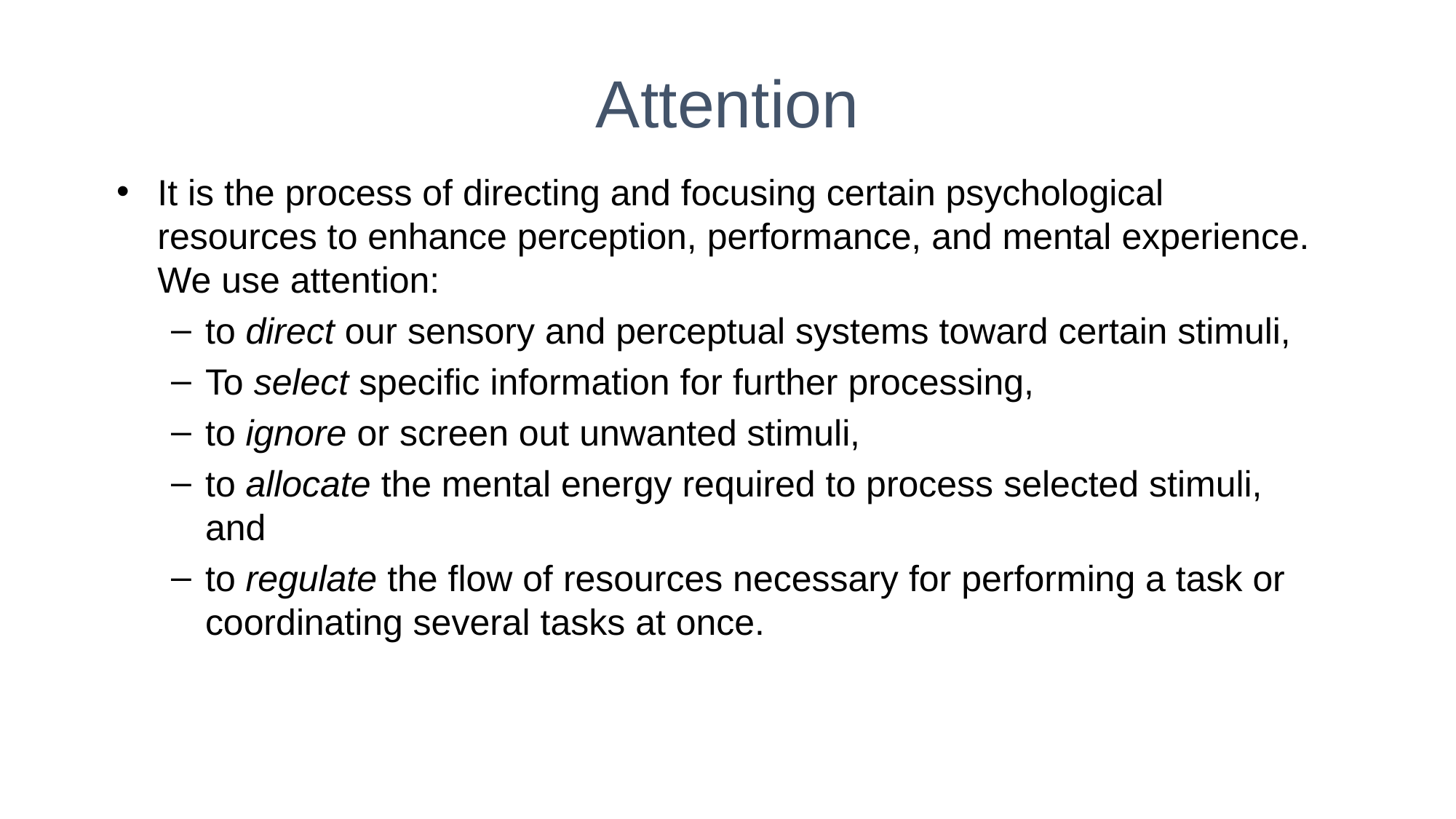

# Attention
It is the process of directing and focusing certain psychological resources to enhance perception, performance, and mental experience. We use attention:
to direct our sensory and perceptual systems toward certain stimuli,
To select specific information for further processing,
to ignore or screen out unwanted stimuli,
to allocate the mental energy required to process selected stimuli, and
to regulate the flow of resources necessary for performing a task or coordinating several tasks at once.